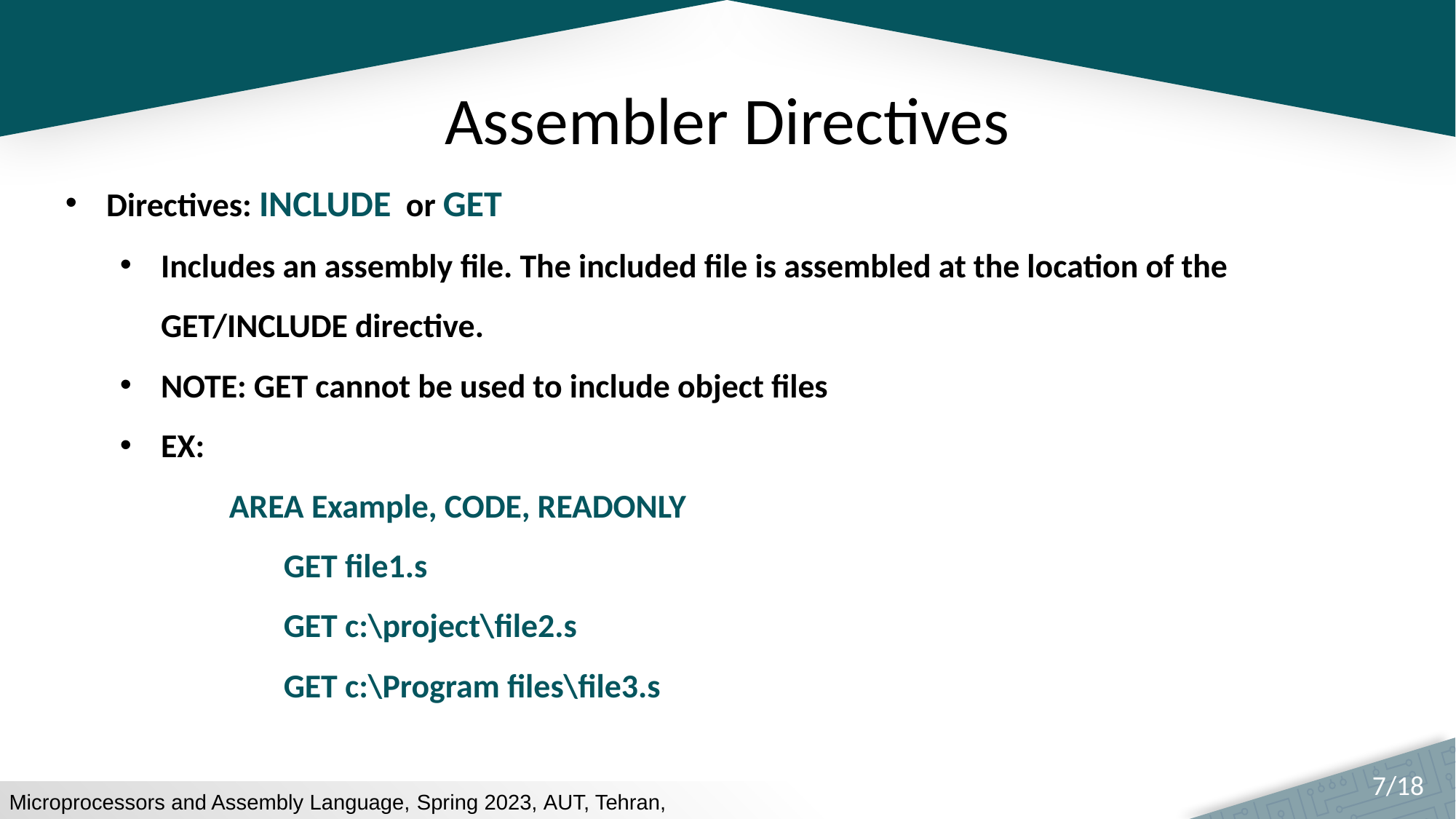

# Assembler Directives
Directives: INCLUDE  or GET
Includes an assembly file. The included file is assembled at the location of the GET/INCLUDE directive.
NOTE: GET cannot be used to include object files
EX:
	AREA Example, CODE, READONLY
	GET file1.s
	GET c:\project\file2.s
	GET c:\Program files\file3.s
7/18